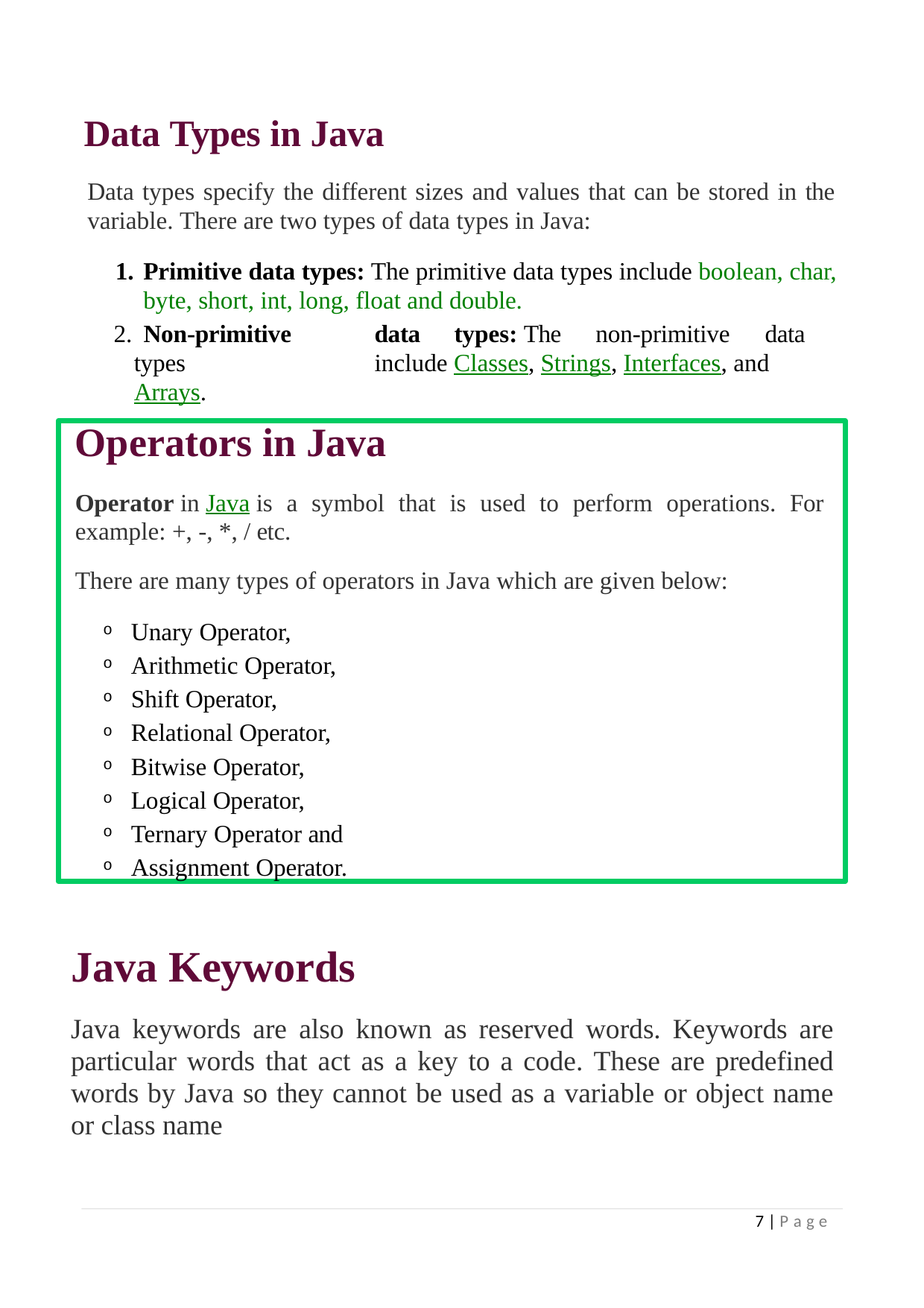

# Data Types in Java
Data types specify the different sizes and values that can be stored in the variable. There are two types of data types in Java:
Primitive data types: The primitive data types include boolean, char, byte, short, int, long, float and double.
 Non-primitive	data	types: The	non-primitive	data	types 	include Classes, Strings, Interfaces, and Arrays.
Operators in Java
Operator in Java is a symbol  that  is  used  to  perform operations.  For example: +, -, *, / etc.
There are many types of operators in Java which are given below:
Unary Operator,
Arithmetic Operator,
Shift Operator,
Relational Operator,
Bitwise Operator,
Logical Operator,
Ternary Operator and
Assignment Operator.
Java Keywords
Java keywords are also known as reserved words. Keywords are particular words that act as a key to a code. These are predefined words by Java so they cannot be used as a variable or object name or class name
7 | P a g e